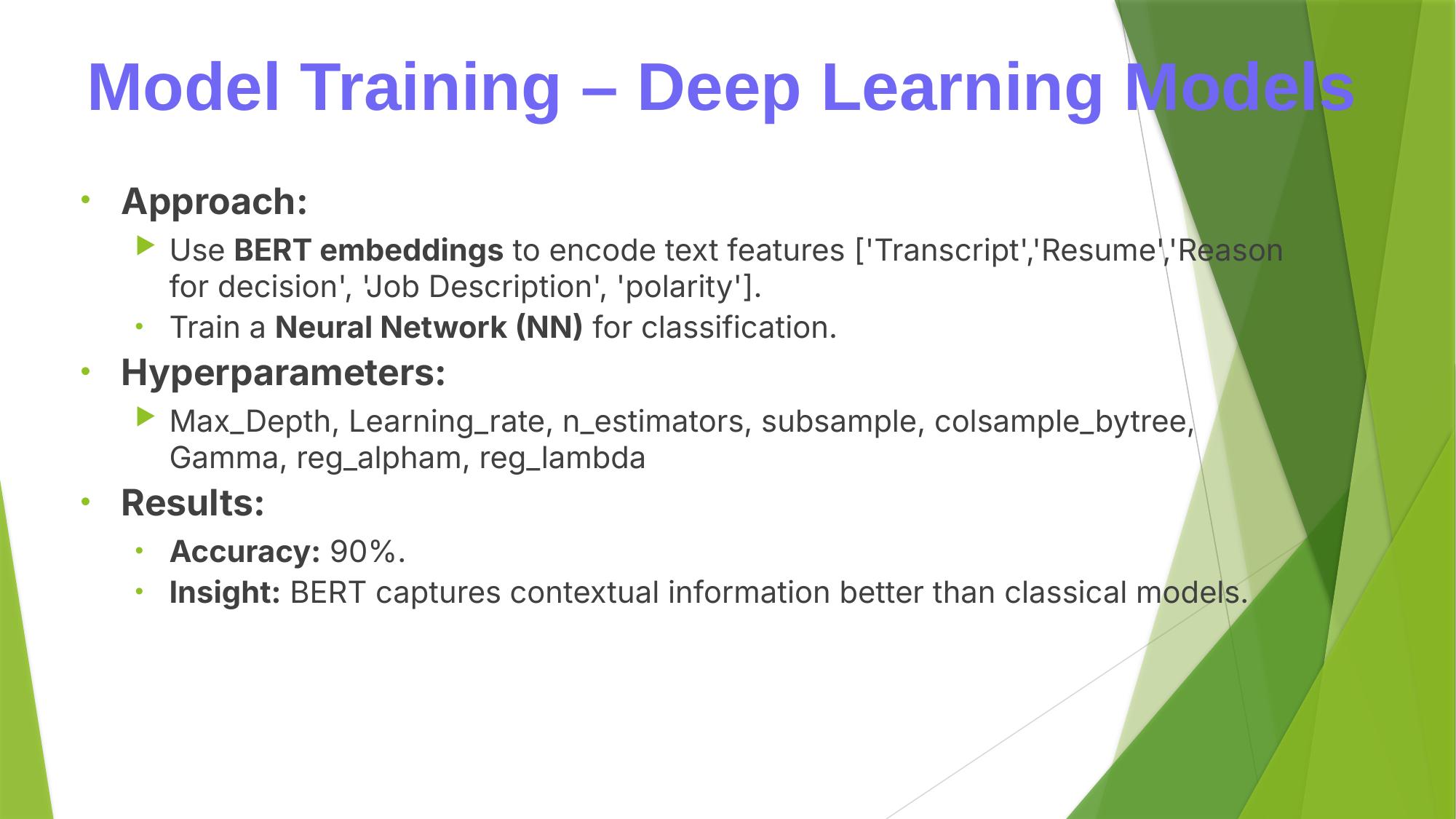

Model Training – Deep Learning Models
Approach:
Use BERT embeddings to encode text features ['Transcript','Resume','Reason for decision', 'Job Description', 'polarity'].
Train a Neural Network (NN) for classification.
Hyperparameters:
Max_Depth, Learning_rate, n_estimators, subsample, colsample_bytree, Gamma, reg_alpham, reg_lambda
Results:
Accuracy: 90%.
Insight: BERT captures contextual information better than classical models.